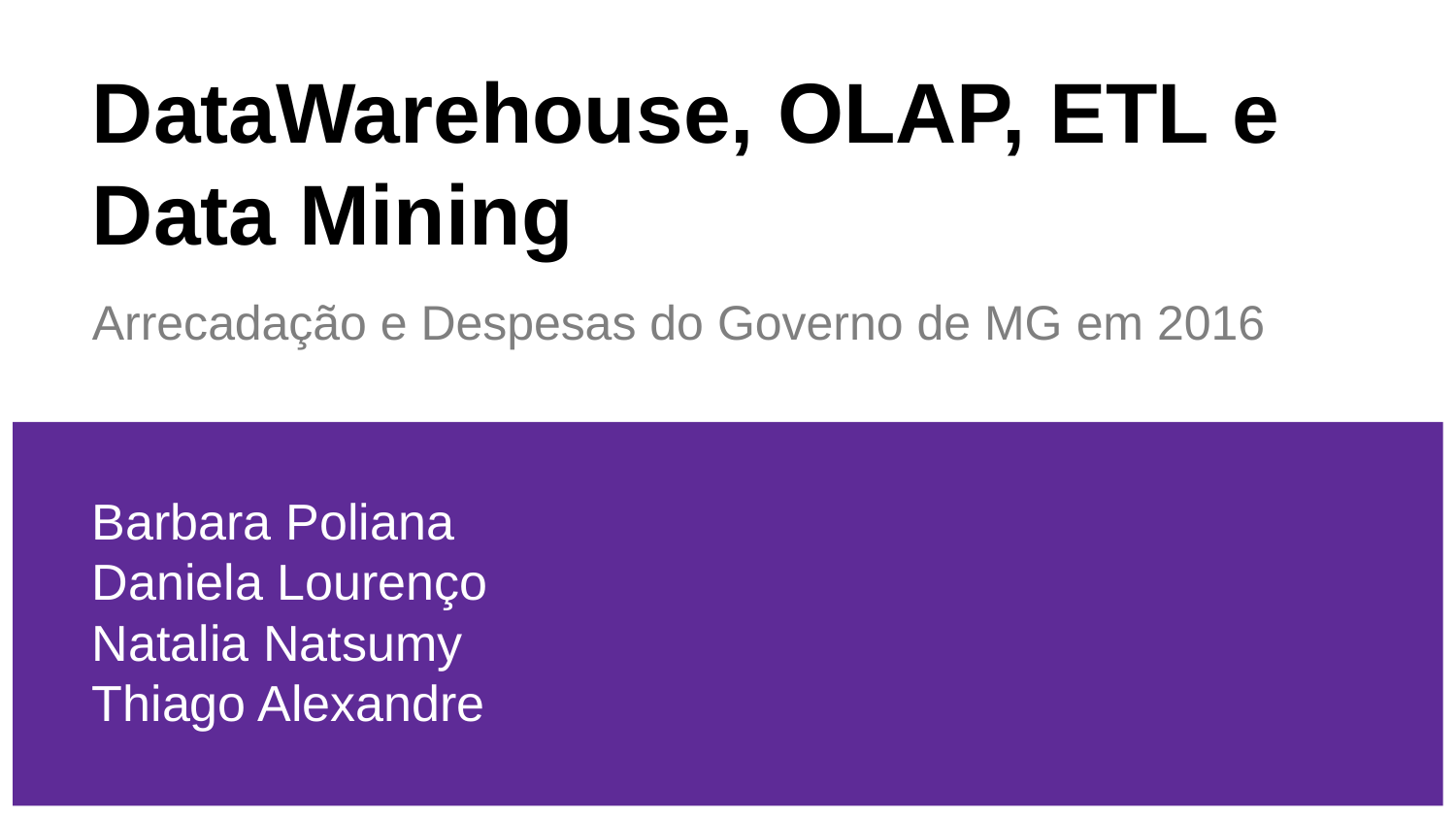

# DataWarehouse, OLAP, ETL e Data Mining

Arrecadação e Despesas do Governo de MG em 2016
Barbara Poliana
Daniela Lourenço
Natalia Natsumy
Thiago Alexandre